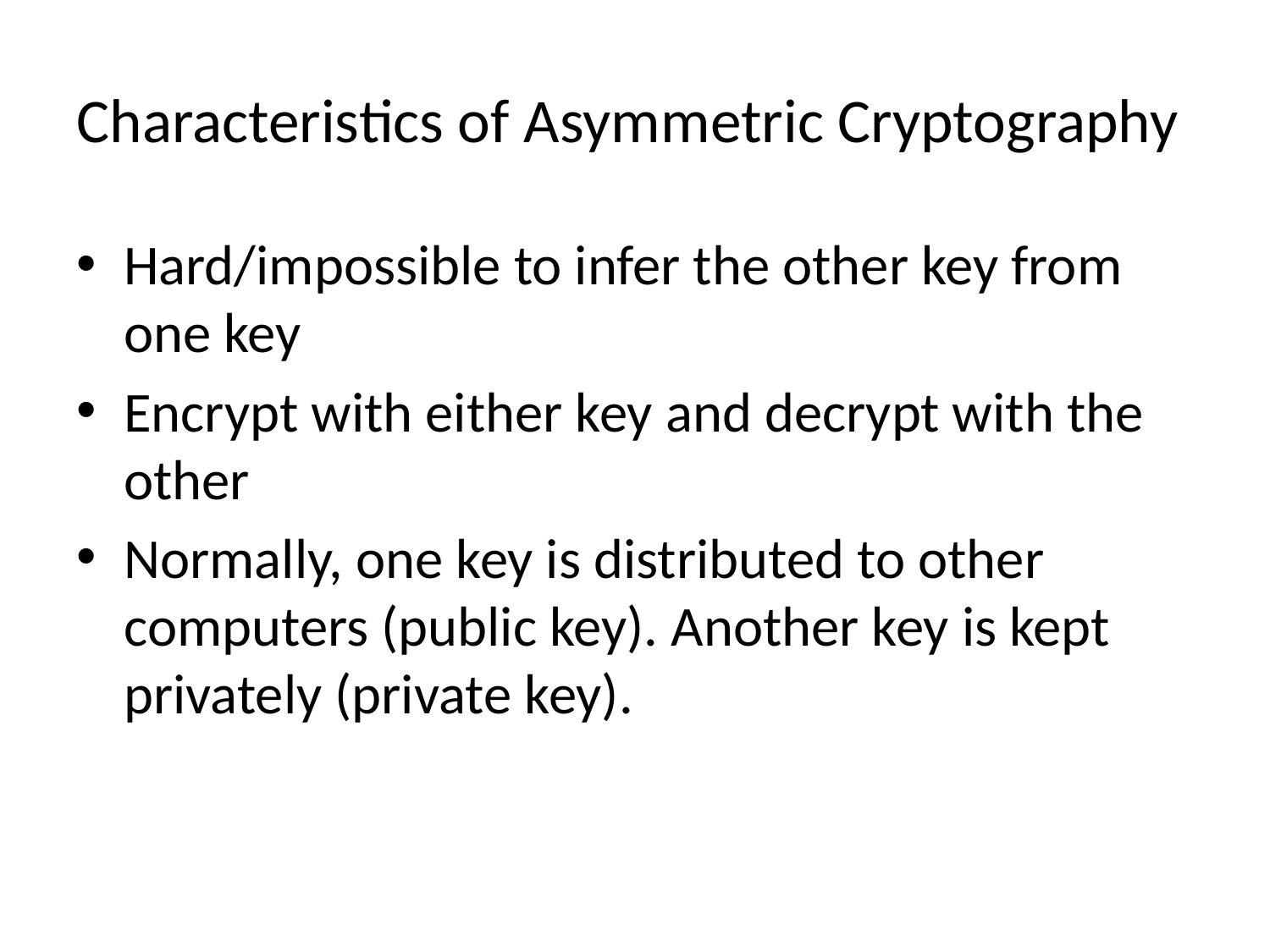

# Characteristics of Asymmetric Cryptography
Hard/impossible to infer the other key from one key
Encrypt with either key and decrypt with the other
Normally, one key is distributed to other computers (public key). Another key is kept privately (private key).